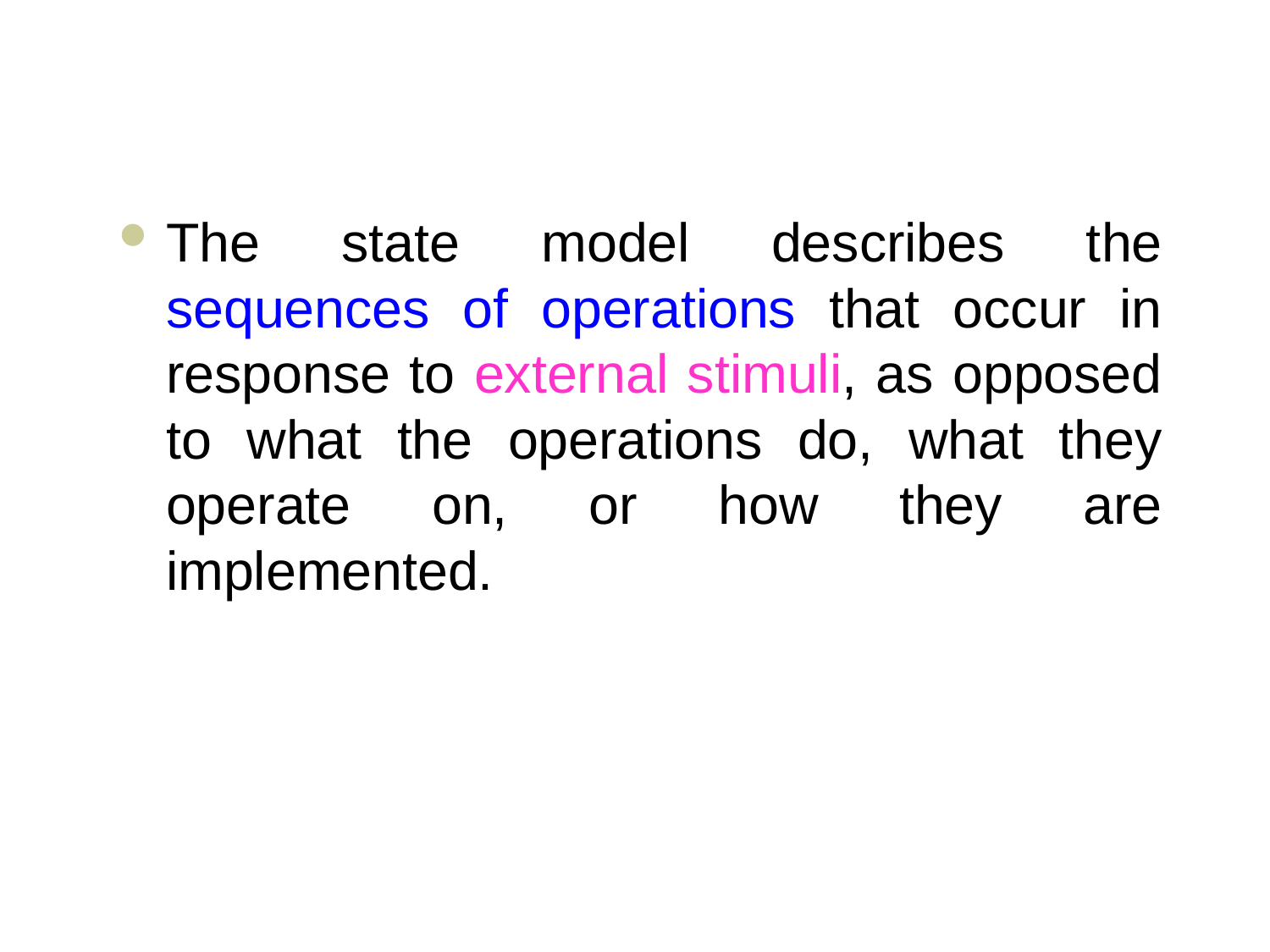

#
The state model describes the sequences of operations that occur in response to external stimuli, as opposed to what the operations do, what they operate on, or how they are implemented.